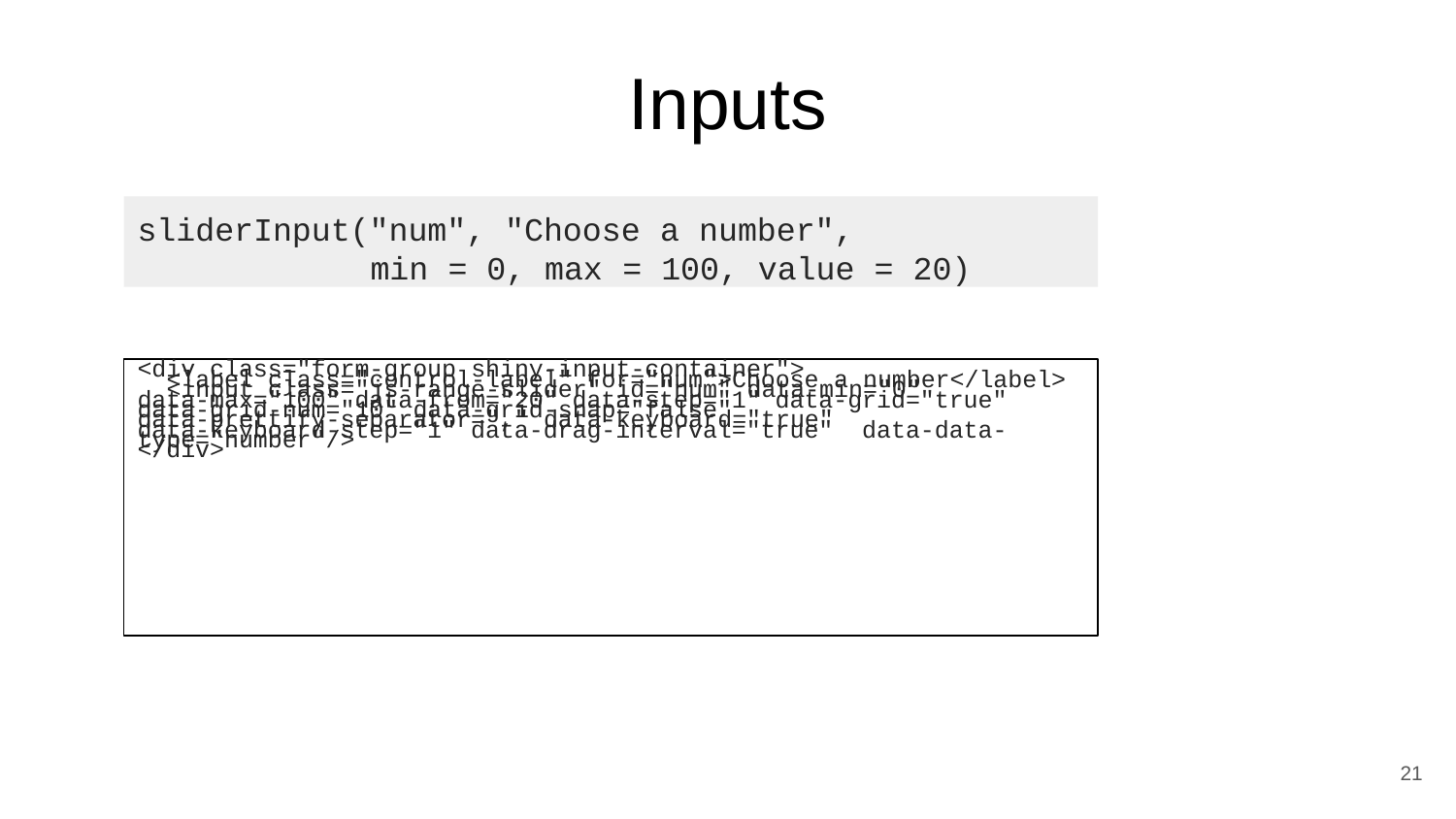

Inputs
sliderInput("num", "Choose a number",
min = 0, max = 100, value = 20)
<div class="form-group shiny-input-container">
<label class="control-label" for="num">Choose a number</label>
<input class="js-range-slider" id="num" data-min="0"
data-max="100" data-from="20" data-step="1" data-grid="true"  data-grid-num="10" data-grid-snap="false"
data-prettify-separator="," data-keyboard="true"
data-keyboard-step="1" data-drag-interval="true"  data-data-type="number"/>
</div>
21